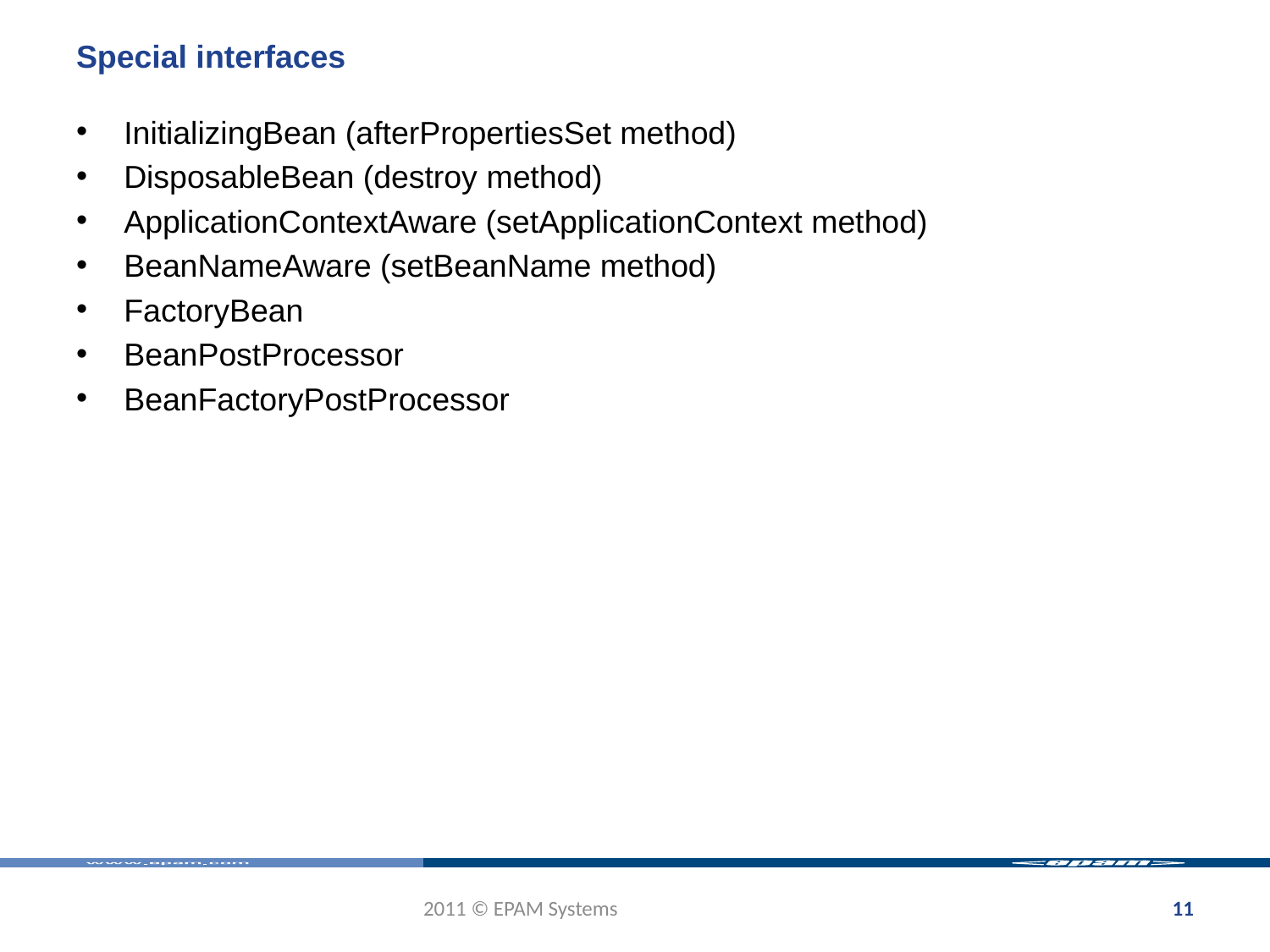

# Special interfaces
InitializingBean (afterPropertiesSet method)
DisposableBean (destroy method)
ApplicationContextAware (setApplicationContext method)
BeanNameAware (setBeanName method)
FactoryBean
BeanPostProcessor
BeanFactoryPostProcessor
2011 © EPAM Systems
11